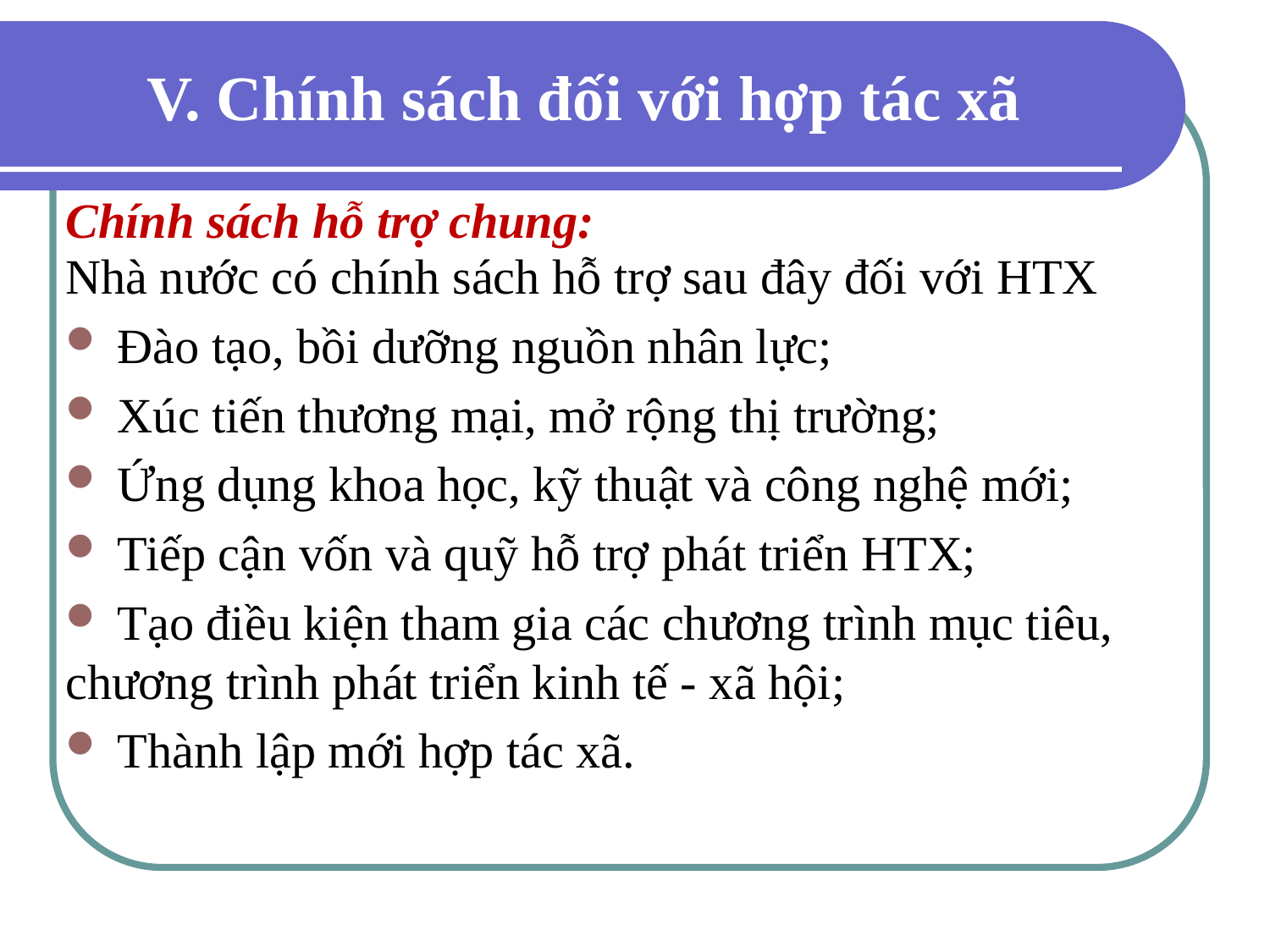

# V. Chính sách đối với hợp tác xã
Chính sách hỗ trợ chung:
Nhà nước có chính sách hỗ trợ sau đây đối với HTX
 Đào tạo, bồi dưỡng nguồn nhân lực;
 Xúc tiến thương mại, mở rộng thị trường;
 Ứng dụng khoa học, kỹ thuật và công nghệ mới;
 Tiếp cận vốn và quỹ hỗ trợ phát triển HTX;
 Tạo điều kiện tham gia các chương trình mục tiêu, chương trình phát triển kinh tế - xã hội;
 Thành lập mới hợp tác xã.